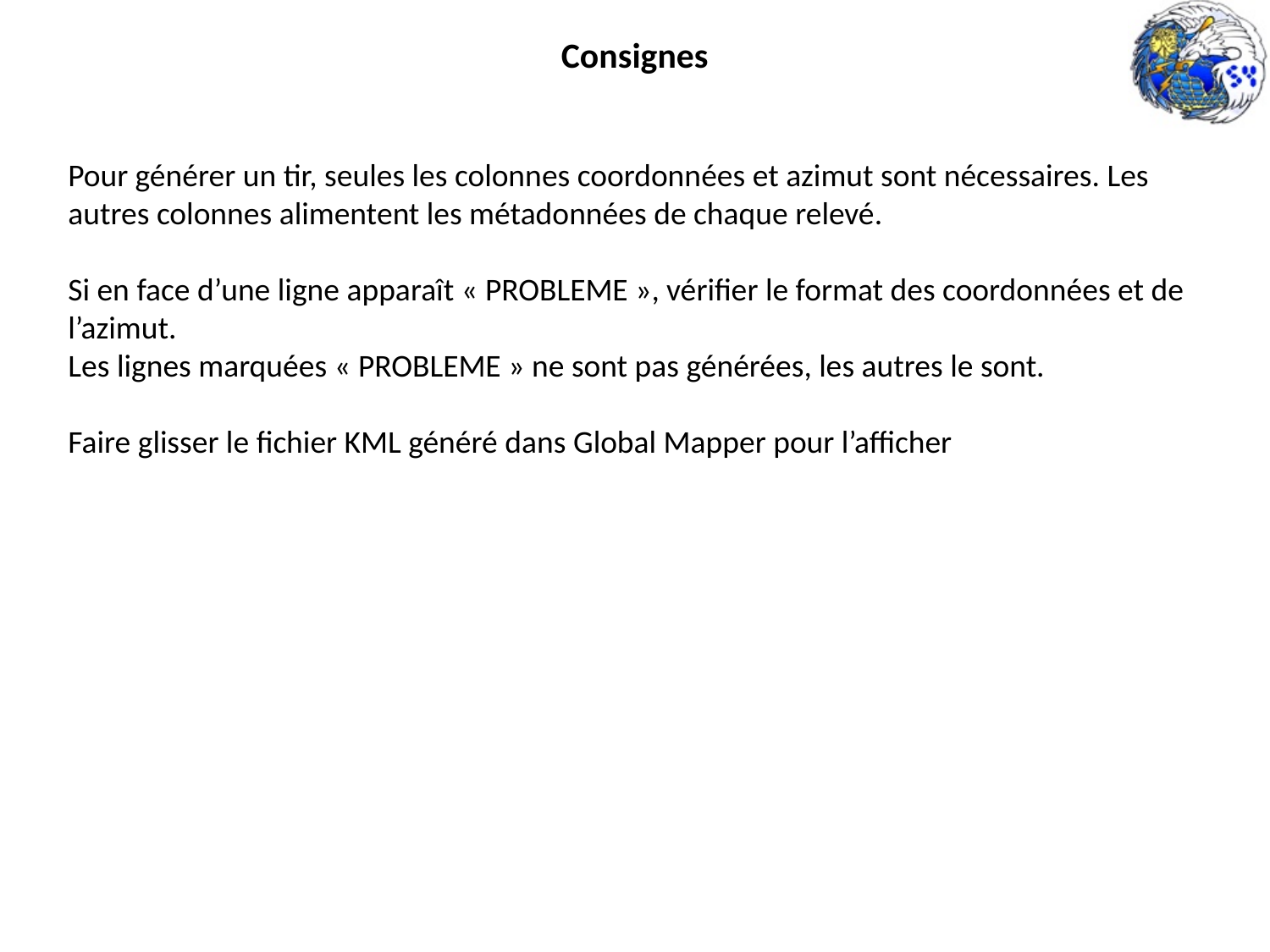

Consignes
Pour générer un tir, seules les colonnes coordonnées et azimut sont nécessaires. Les autres colonnes alimentent les métadonnées de chaque relevé.

Si en face d’une ligne apparaît « PROBLEME », vérifier le format des coordonnées et de l’azimut.
Les lignes marquées « PROBLEME » ne sont pas générées, les autres le sont.

Faire glisser le fichier KML généré dans Global Mapper pour l’afficher